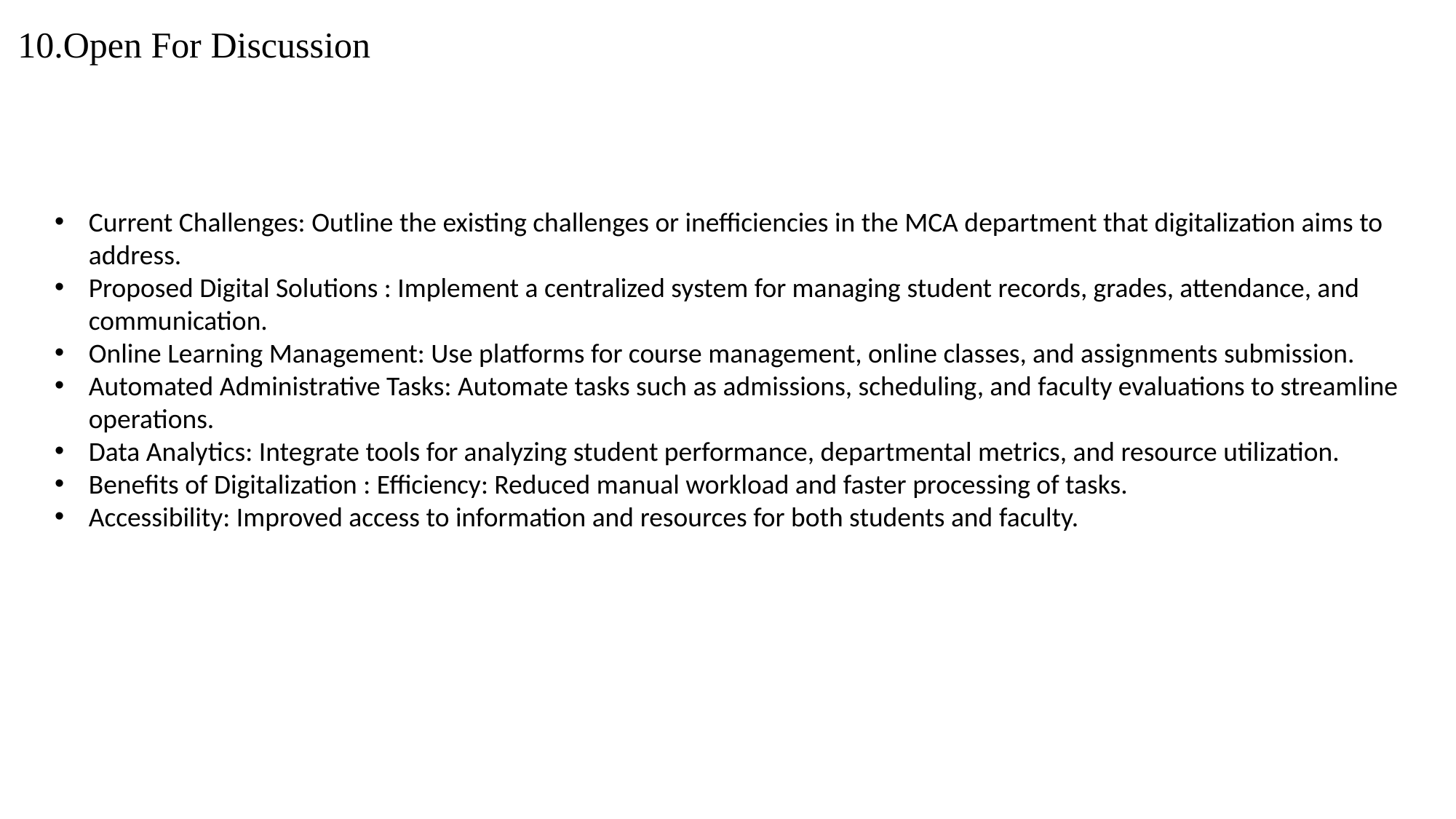

10.Open For Discussion
Current Challenges: Outline the existing challenges or inefficiencies in the MCA department that digitalization aims to address.
Proposed Digital Solutions : Implement a centralized system for managing student records, grades, attendance, and communication.
Online Learning Management: Use platforms for course management, online classes, and assignments submission.
Automated Administrative Tasks: Automate tasks such as admissions, scheduling, and faculty evaluations to streamline operations.
Data Analytics: Integrate tools for analyzing student performance, departmental metrics, and resource utilization.
Benefits of Digitalization : Efficiency: Reduced manual workload and faster processing of tasks.
Accessibility: Improved access to information and resources for both students and faculty.